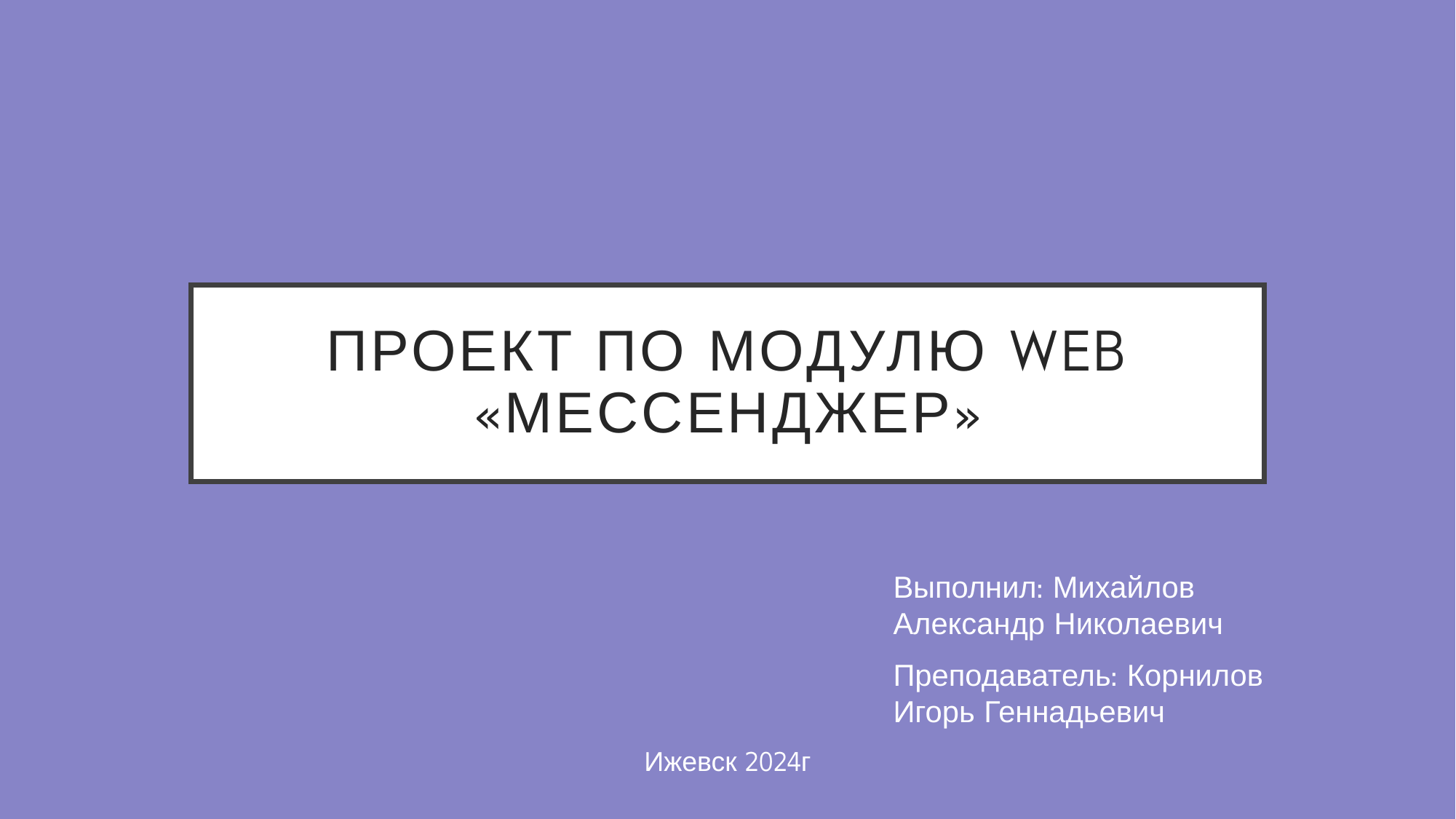

# Проект по модулю web «Мессенджер»
Выполнил: Михайлов Александр Николаевич
Преподаватель: Корнилов Игорь Геннадьевич

Ижевск 2024г